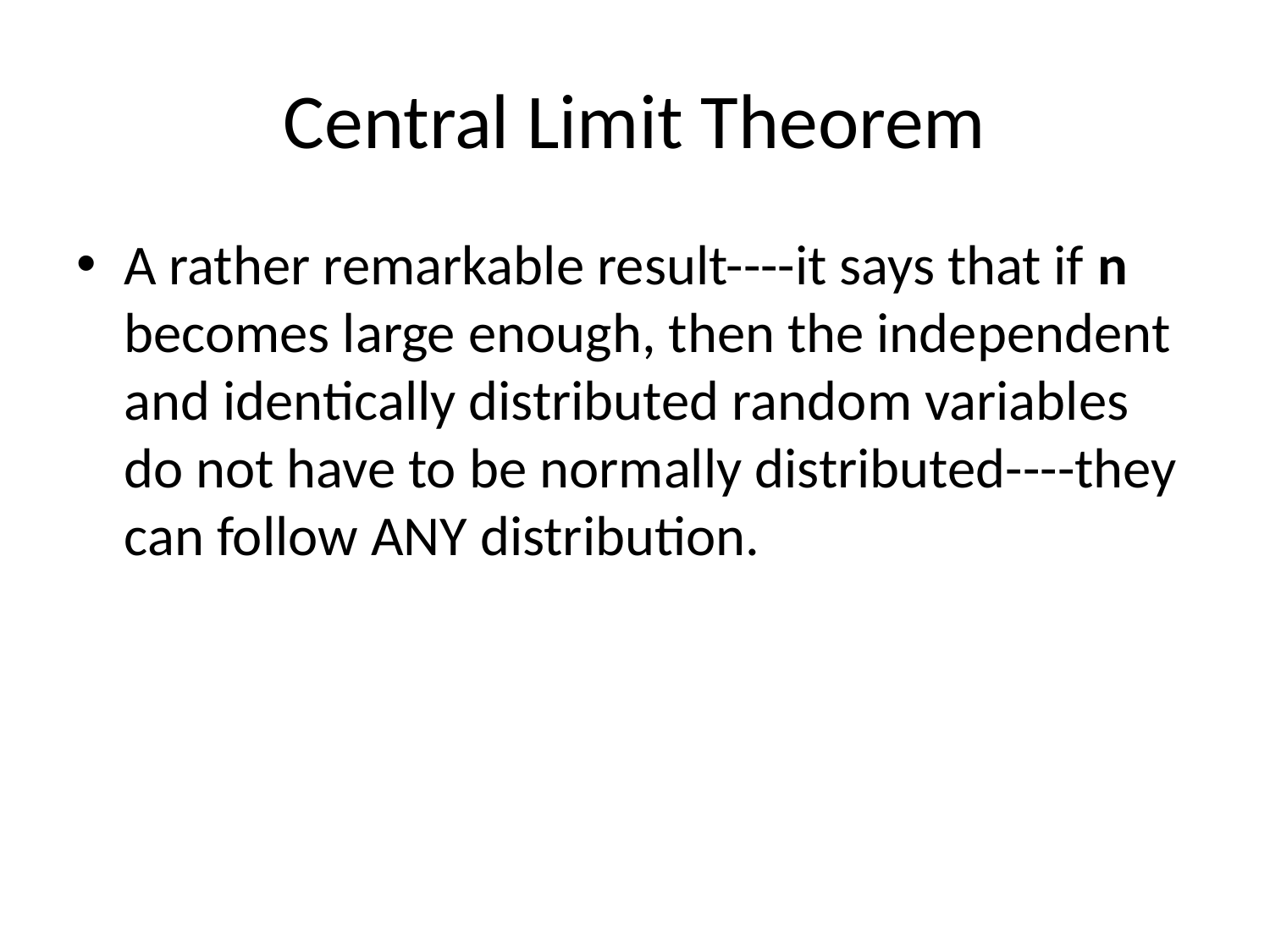

# Central Limit Theorem
A rather remarkable result----it says that if n becomes large enough, then the independent and identically distributed random variables do not have to be normally distributed----they can follow ANY distribution.